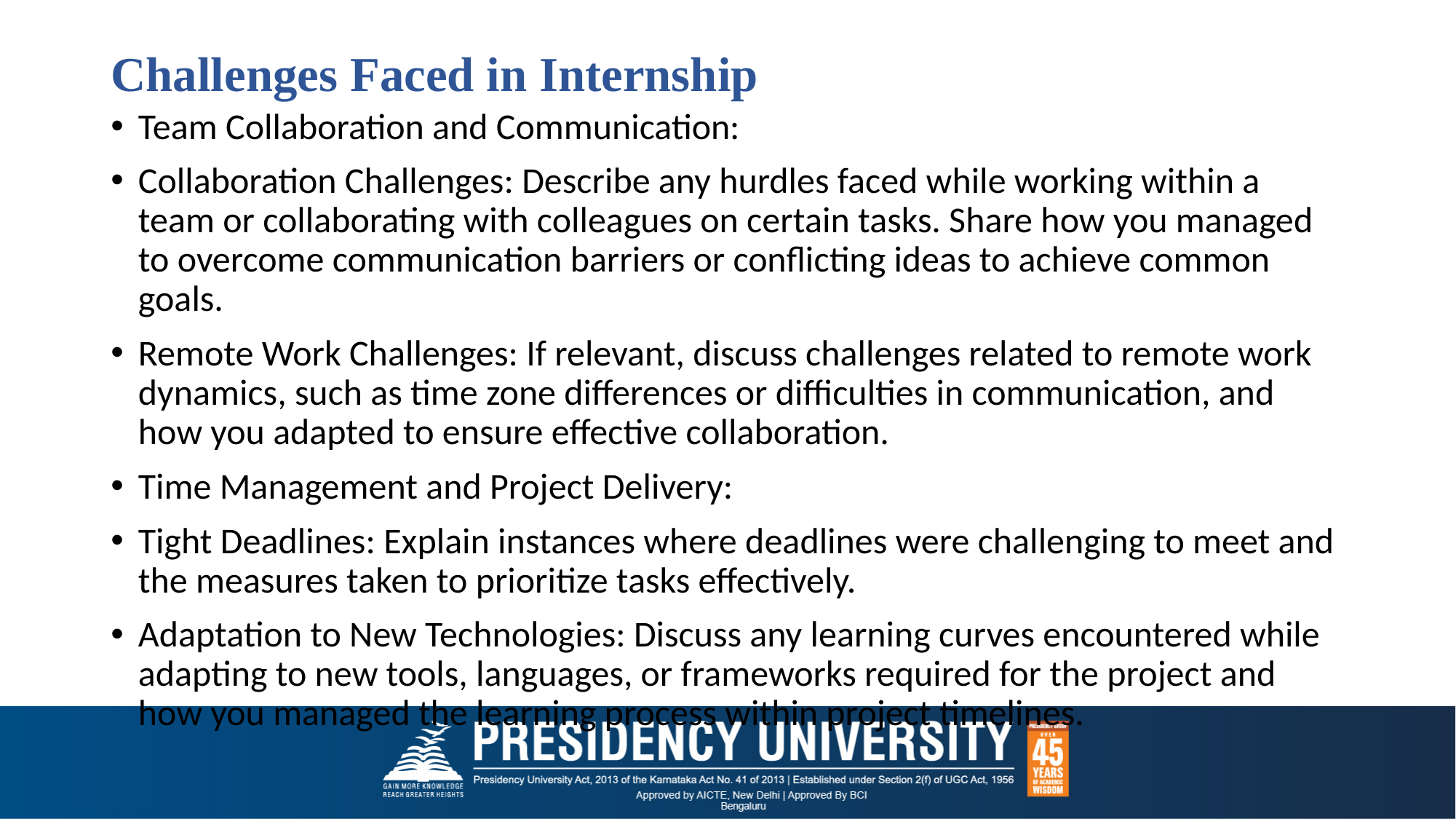

# Challenges Faced in Internship
Team Collaboration and Communication:
Collaboration Challenges: Describe any hurdles faced while working within a team or collaborating with colleagues on certain tasks. Share how you managed to overcome communication barriers or conflicting ideas to achieve common goals.
Remote Work Challenges: If relevant, discuss challenges related to remote work dynamics, such as time zone differences or difficulties in communication, and how you adapted to ensure effective collaboration.
Time Management and Project Delivery:
Tight Deadlines: Explain instances where deadlines were challenging to meet and the measures taken to prioritize tasks effectively.
Adaptation to New Technologies: Discuss any learning curves encountered while adapting to new tools, languages, or frameworks required for the project and how you managed the learning process within project timelines.